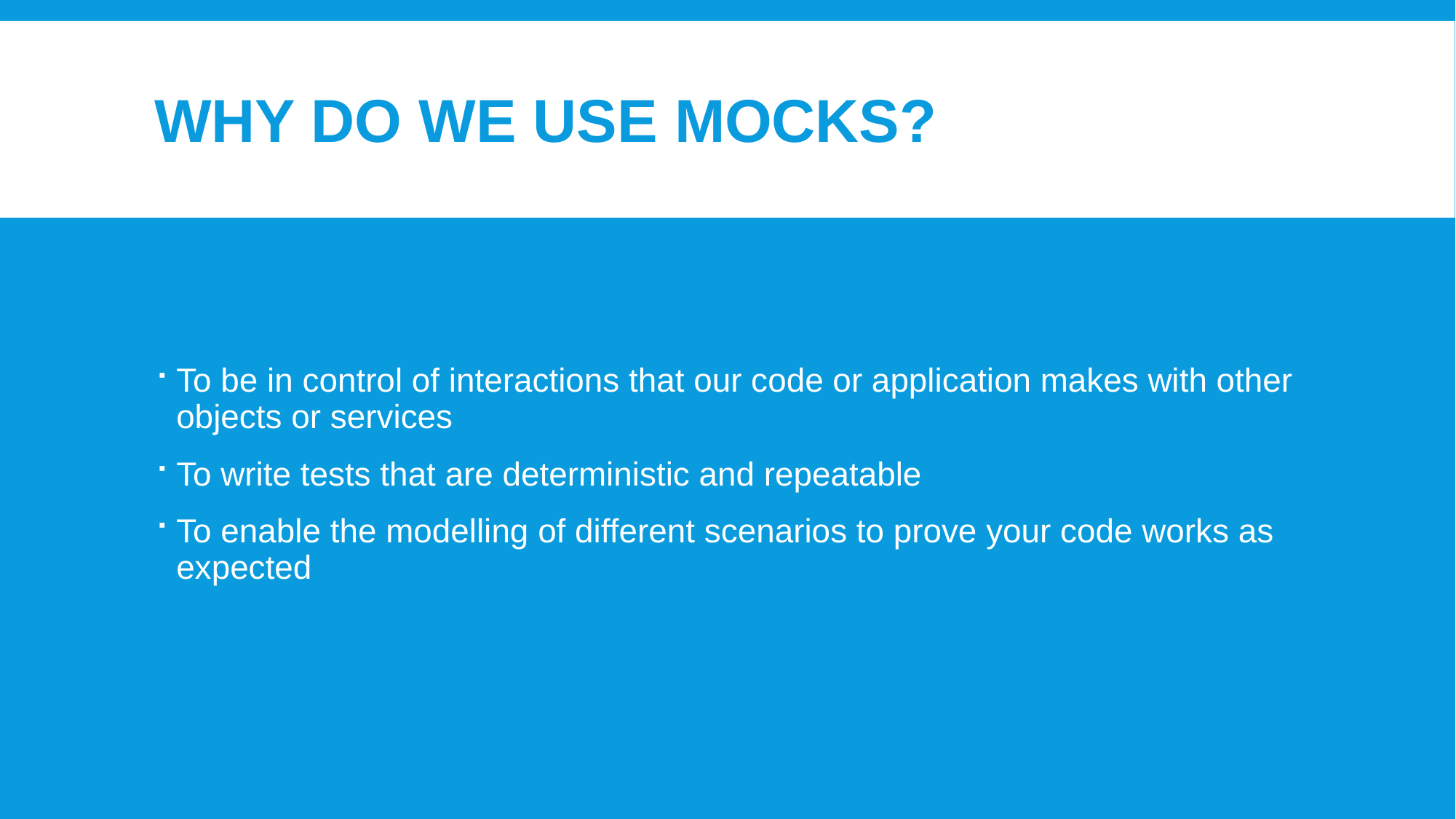

# Why do we use mocks?
To be in control of interactions that our code or application makes with other objects or services
To write tests that are deterministic and repeatable
To enable the modelling of different scenarios to prove your code works as expected